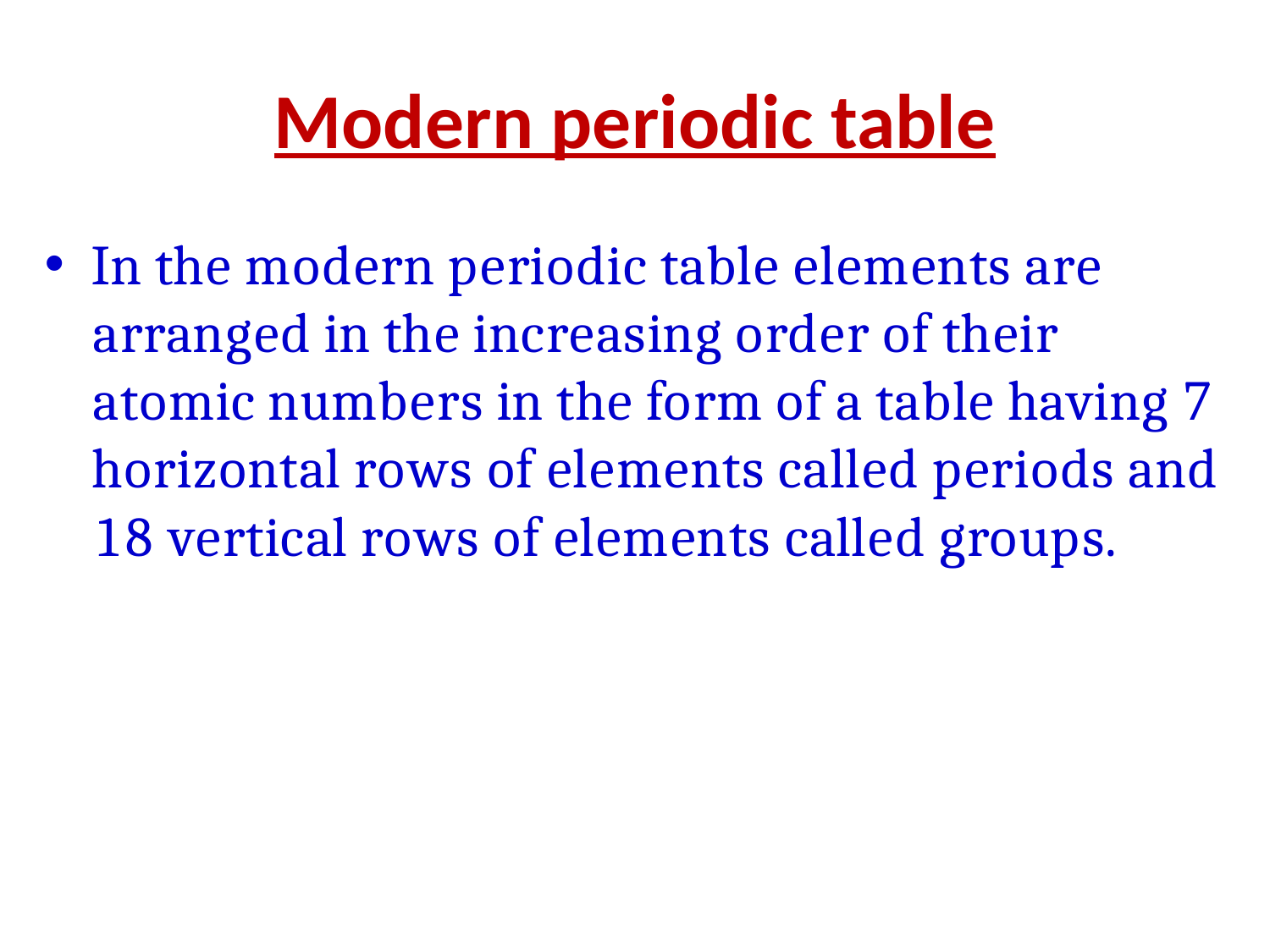

# Modern periodic table
In the modern periodic table elements are arranged in the increasing order of their atomic numbers in the form of a table having 7 horizontal rows of elements called periods and 18 vertical rows of elements called groups.